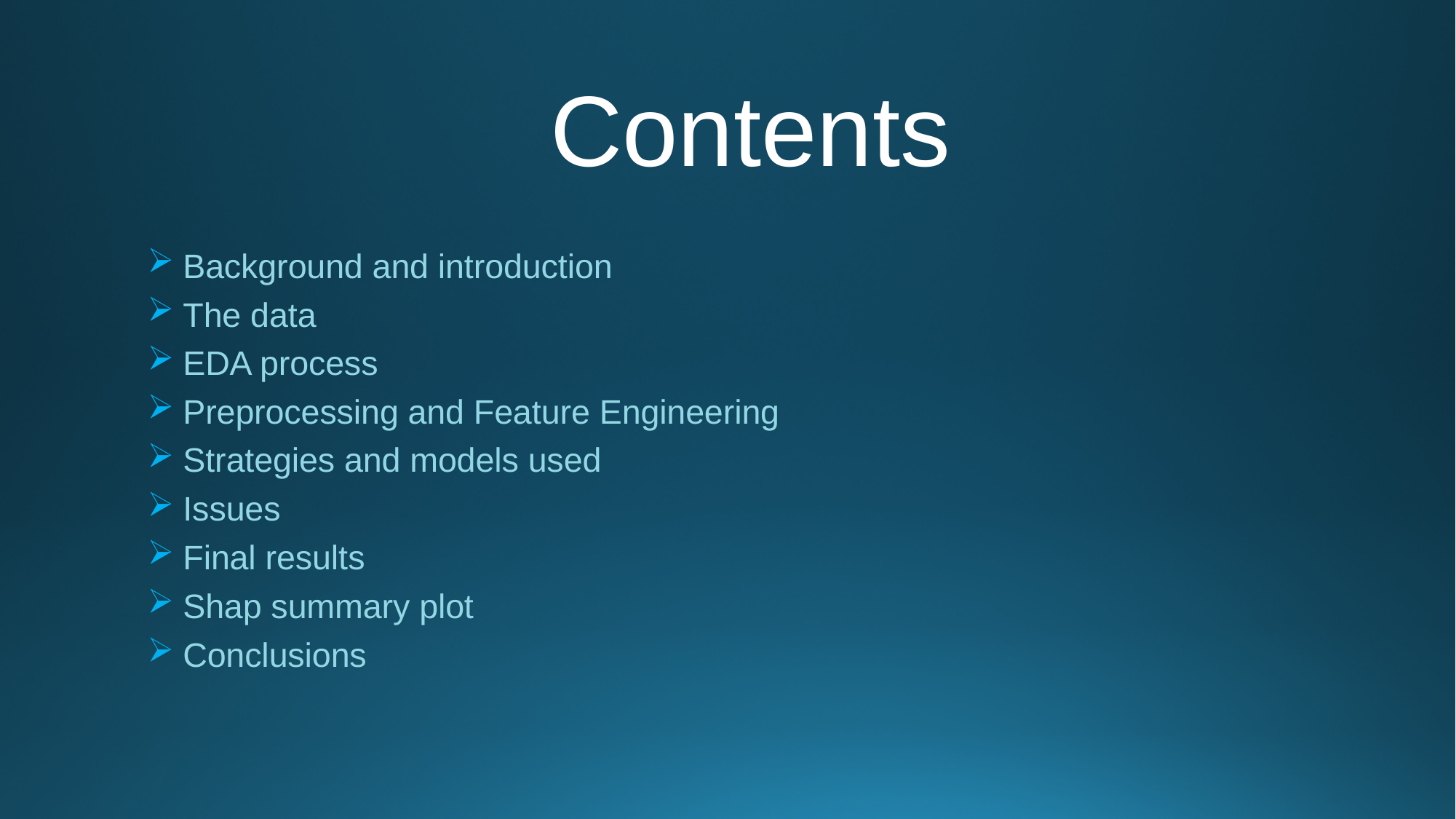

Contents
Background and introduction
The data
EDA process
Preprocessing and Feature Engineering
Strategies and models used
Issues
Final results
Shap summary plot
Conclusions